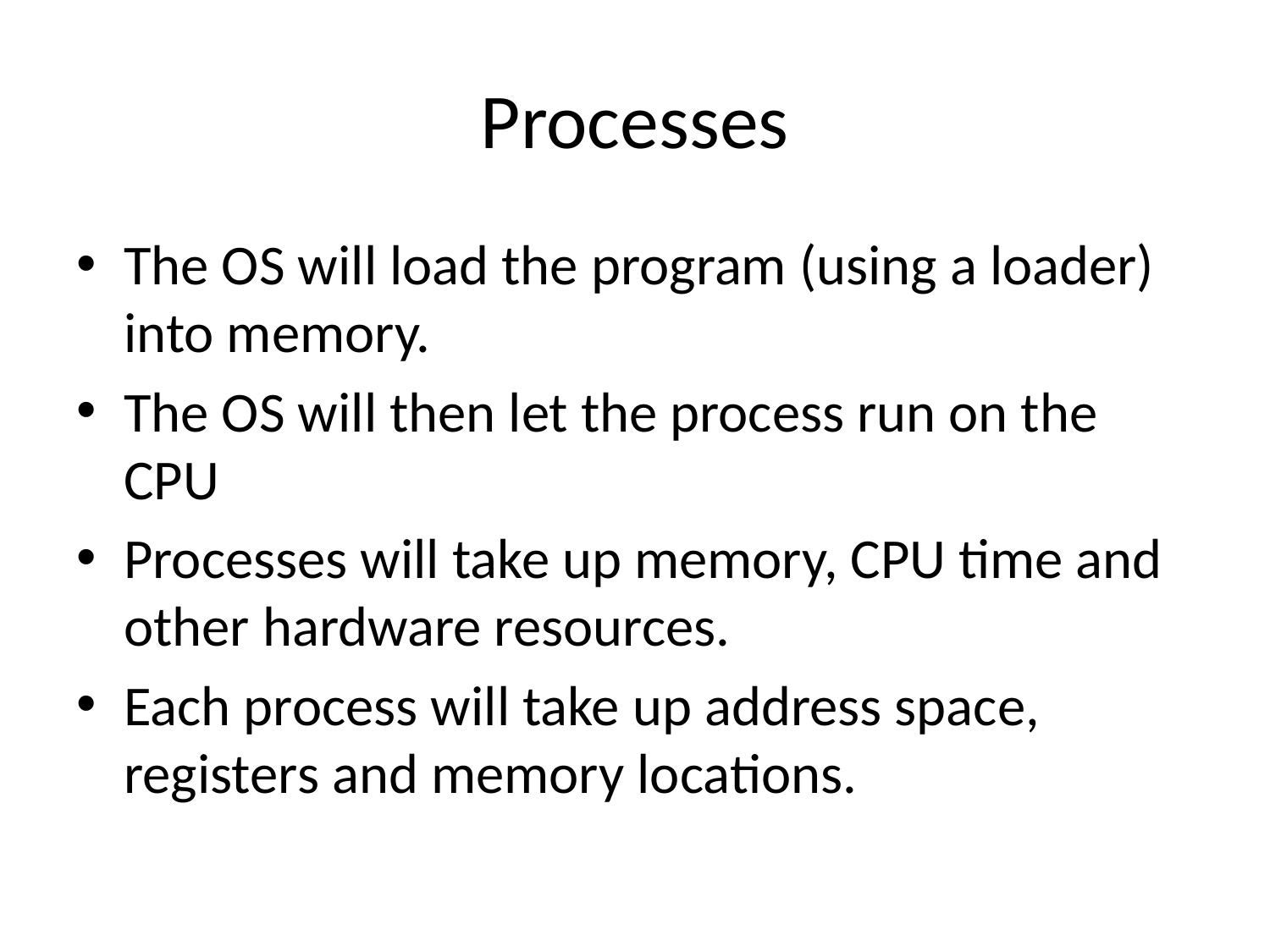

# Processes
The OS will load the program (using a loader) into memory.
The OS will then let the process run on the CPU
Processes will take up memory, CPU time and other hardware resources.
Each process will take up address space, registers and memory locations.